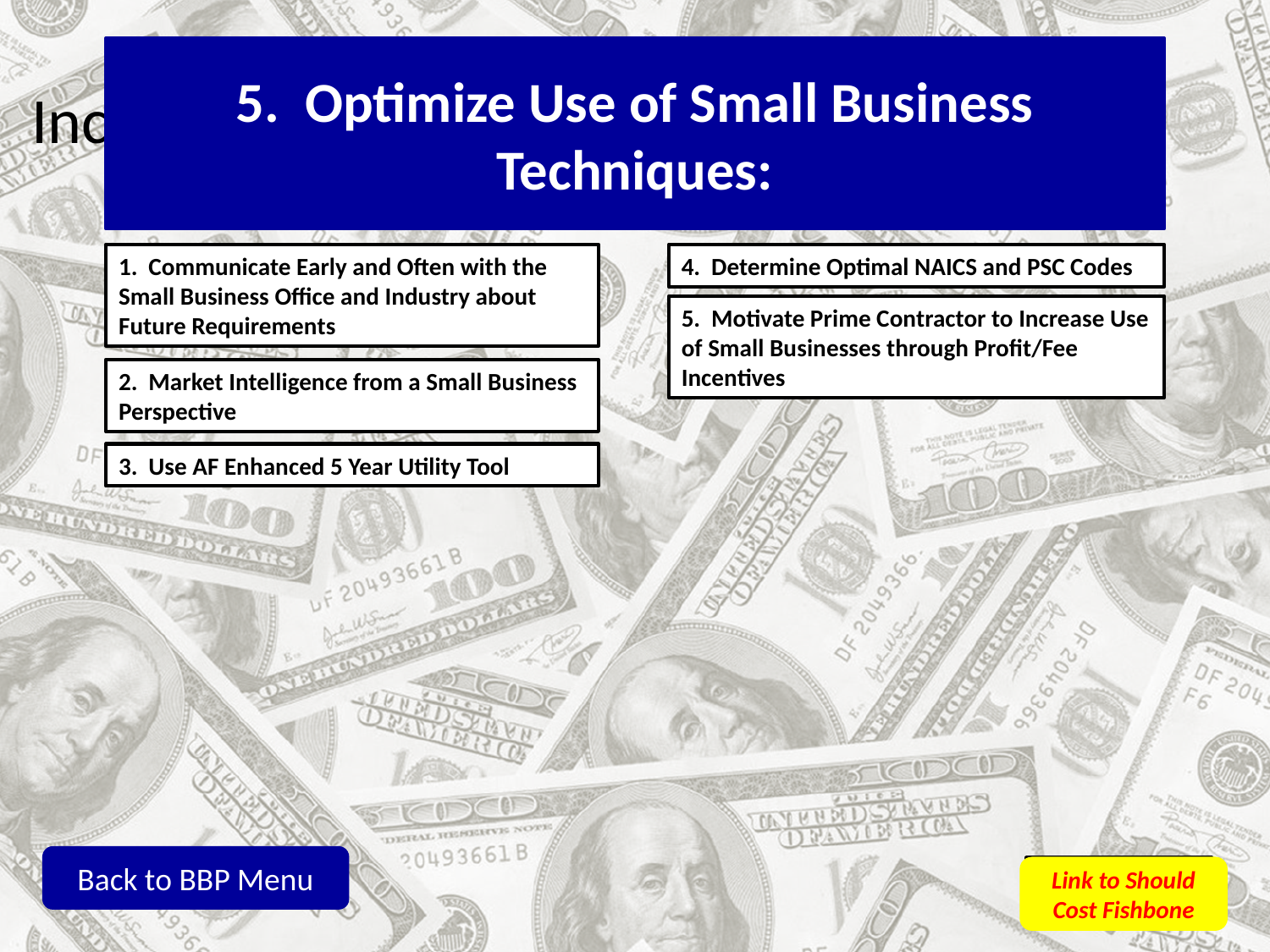

Increase Small Business Opportunities
5.  Optimize Use of Small Business
Techniques:
1.  Communicate Early and Often with the Small Business Office and Industry about Future Requirements
4.  Determine Optimal NAICS and PSC Codes
5.  Motivate Prime Contractor to Increase Use of Small Businesses through Profit/Fee Incentives
2.  Market Intelligence from a Small Business Perspective
3.  Use AF Enhanced 5 Year Utility Tool
Back to BBP Menu
Link to Should Cost Fishbone